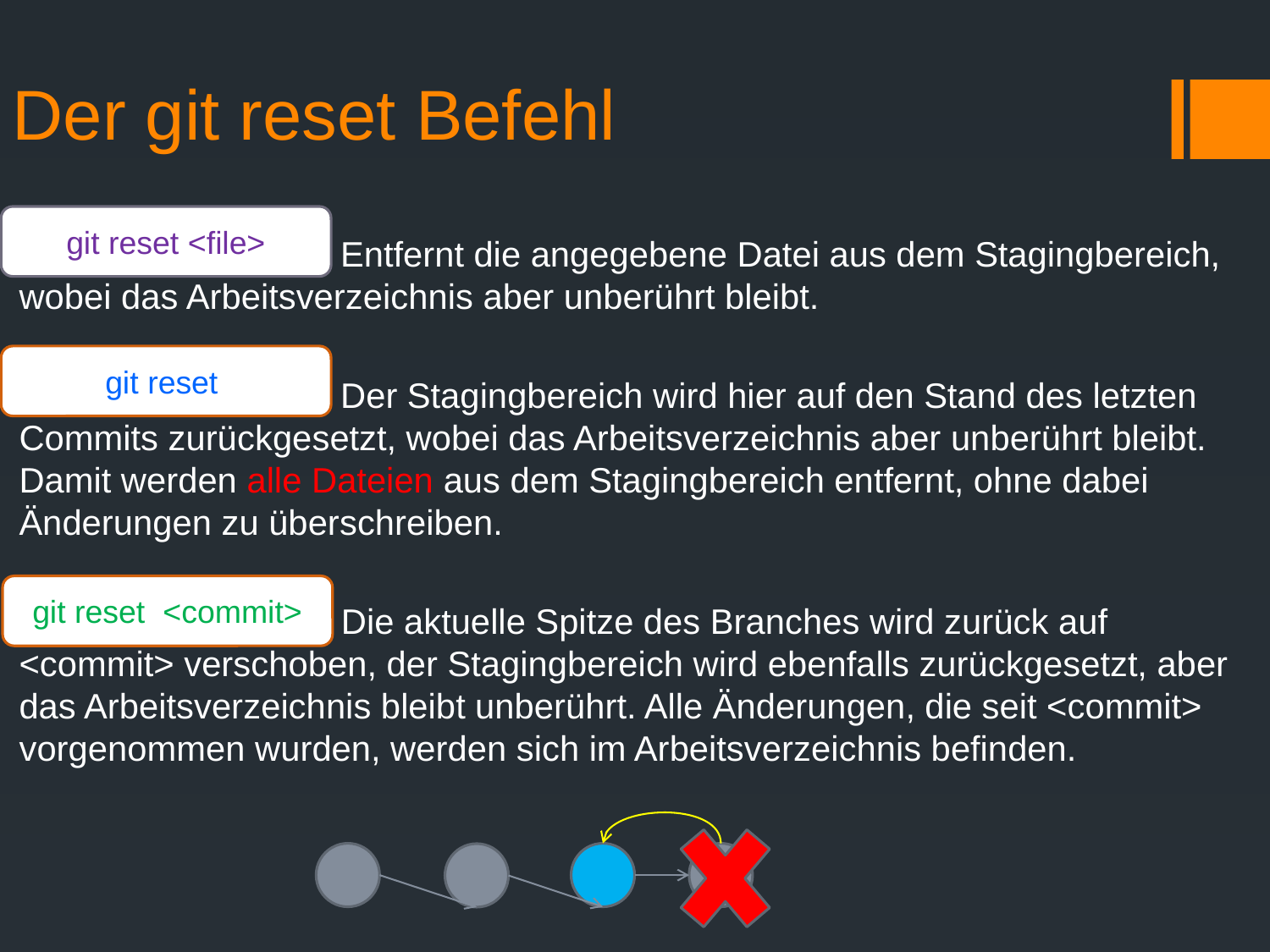

# Der git reset Befehl

                                 Entfernt die angegebene Datei aus dem Stagingbereich, wobei das Arbeitsverzeichnis aber unberührt bleibt.

                                 Der Stagingbereich wird hier auf den Stand des letzten Commits zurückgesetzt, wobei das Arbeitsverzeichnis aber unberührt bleibt. Damit werden alle Dateien aus dem Stagingbereich entfernt, ohne dabei Änderungen zu überschreiben.

		       Die aktuelle Spitze des Branches wird zurück auf <commit> verschoben, der Stagingbereich wird ebenfalls zurückgesetzt, aber das Arbeitsverzeichnis bleibt unberührt. Alle Änderungen, die seit <commit> vorgenommen wurden, werden sich im Arbeitsverzeichnis befinden.
git reset <file>
git reset
git reset  <commit>